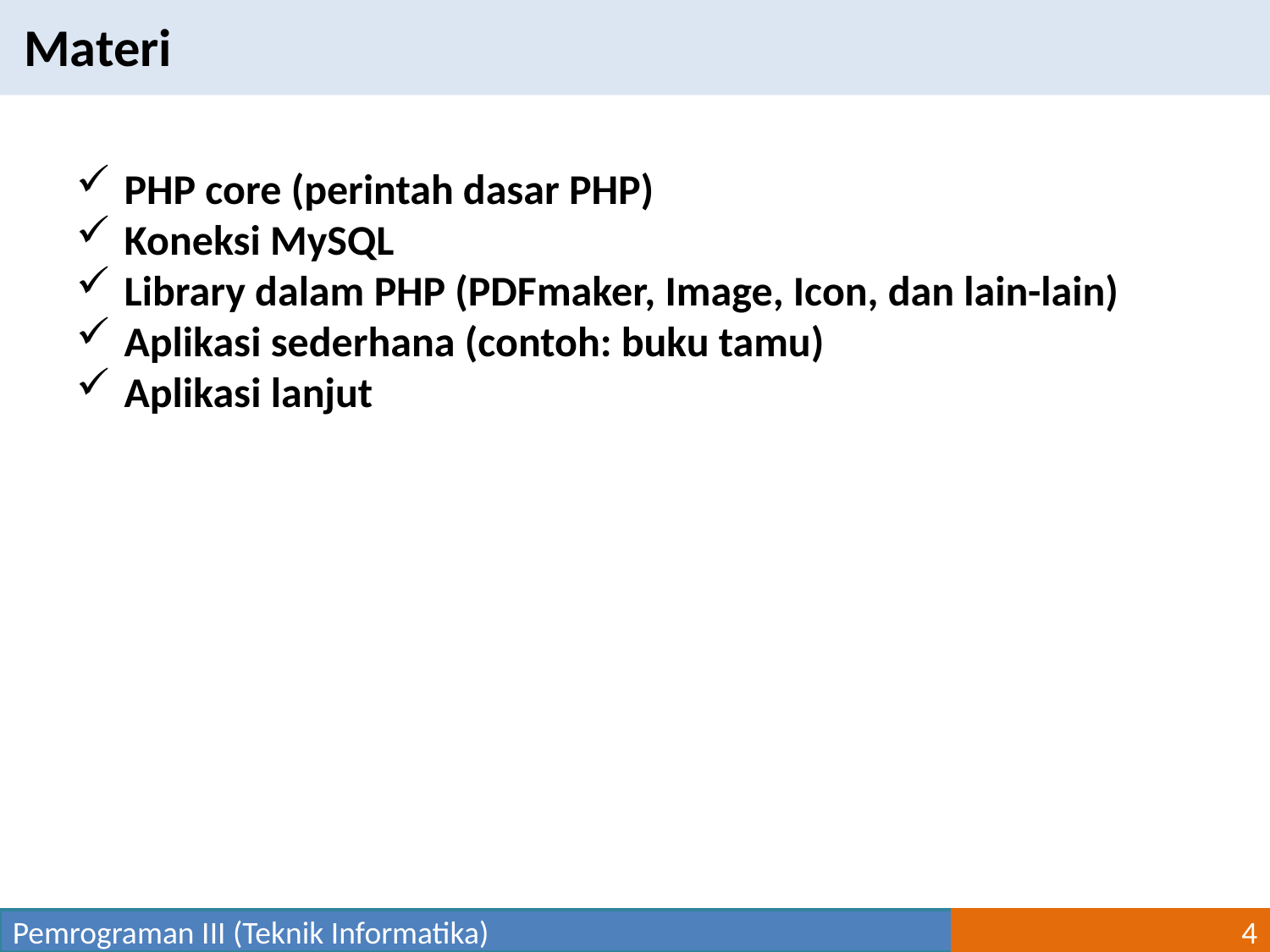

Materi
PHP core (perintah dasar PHP)
Koneksi MySQL
Library dalam PHP (PDFmaker, Image, Icon, dan lain-lain)
Aplikasi sederhana (contoh: buku tamu)
Aplikasi lanjut